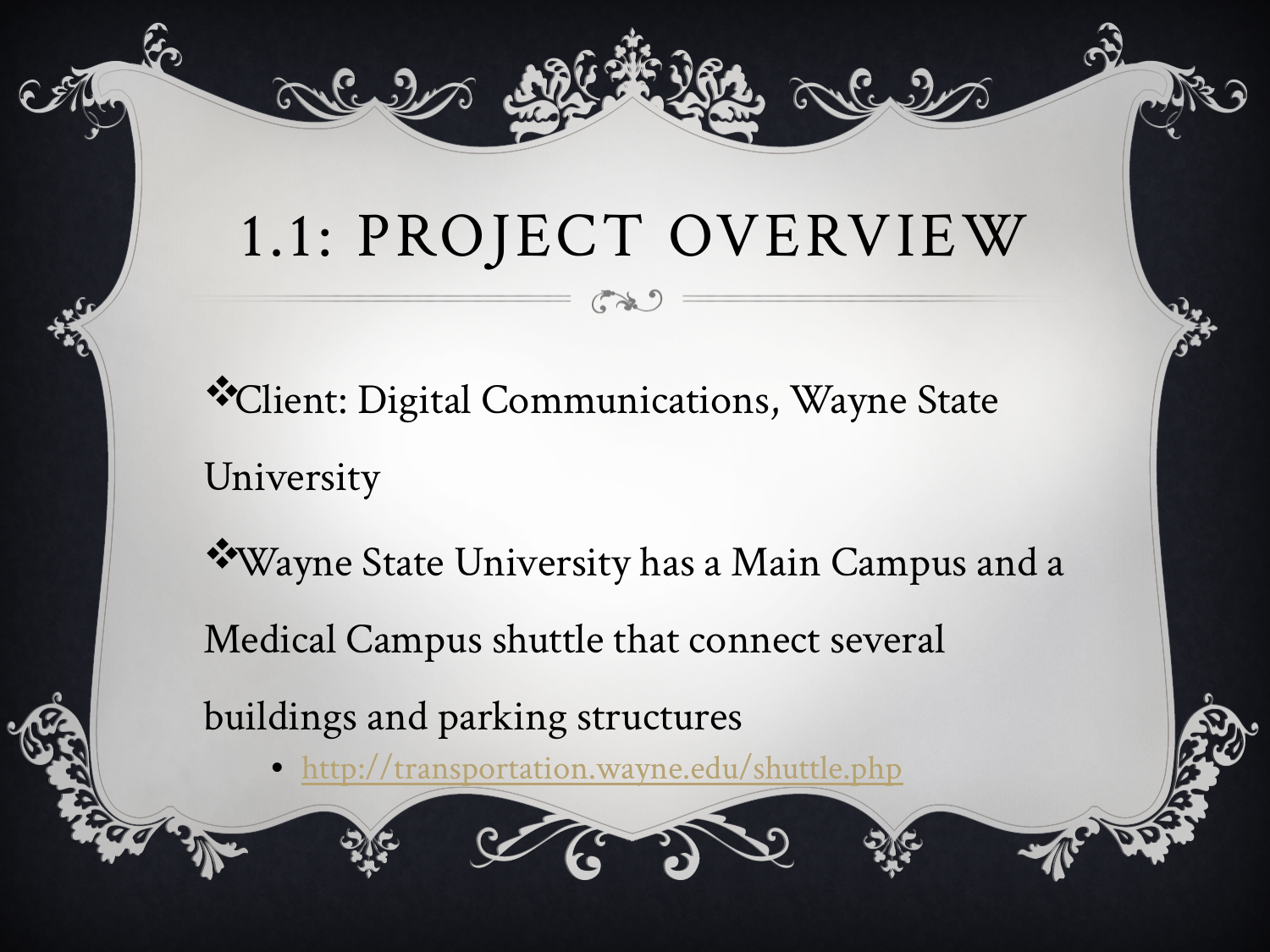

# 1.1: Project Overview
Client: Digital Communications, Wayne State University
Wayne State University has a Main Campus and a Medical Campus shuttle that connect several buildings and parking structures
http://transportation.wayne.edu/shuttle.php